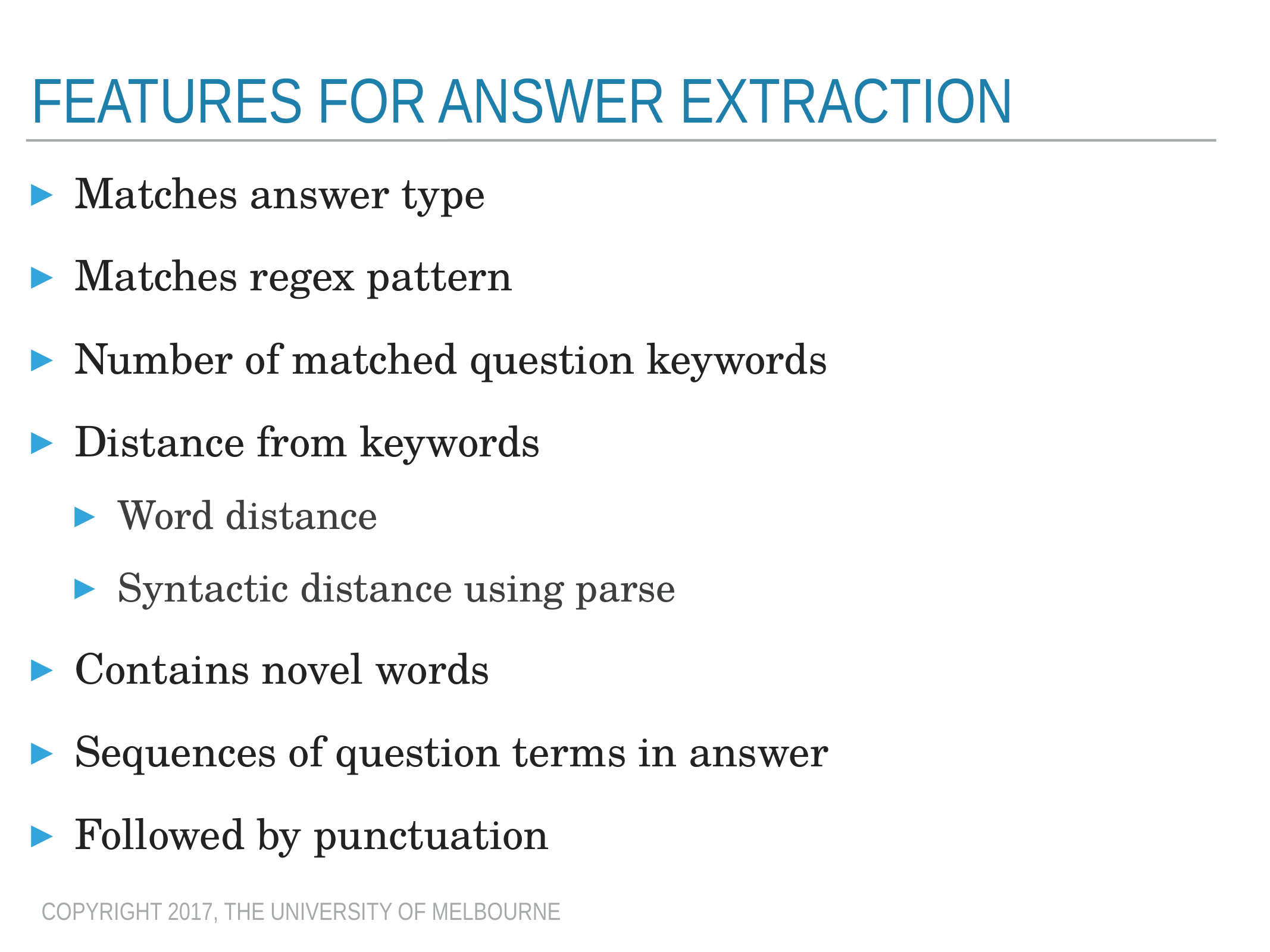

# Features for answer extraction
Matches answer type
Matches regex pattern
Number of matched question keywords
Distance from keywords
Word distance
Syntactic distance using parse
Contains novel words
Sequences of question terms in answer
Followed by punctuation